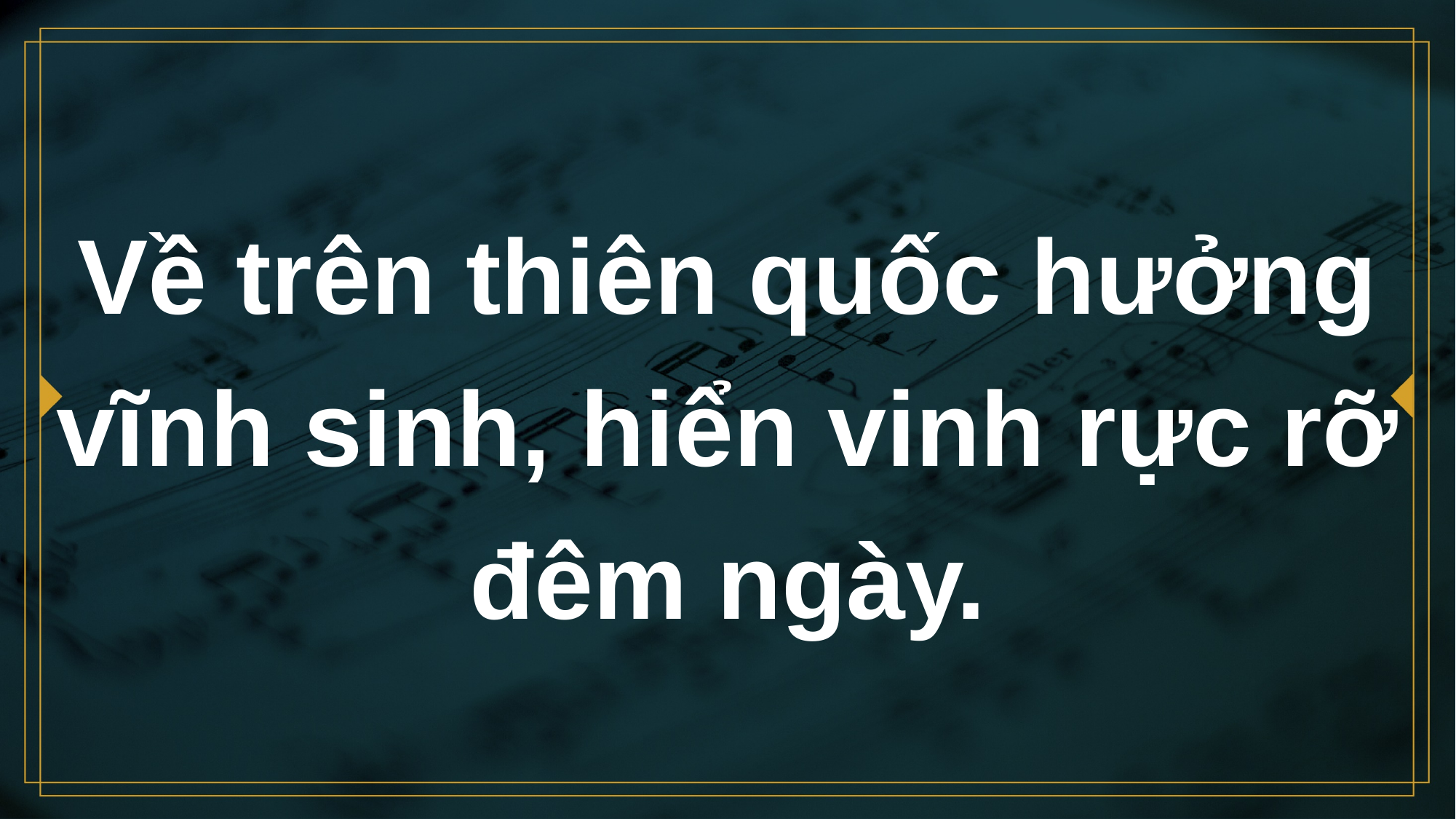

# Về trên thiên quốc hưởng vĩnh sinh, hiển vinh rực rỡ đêm ngày.